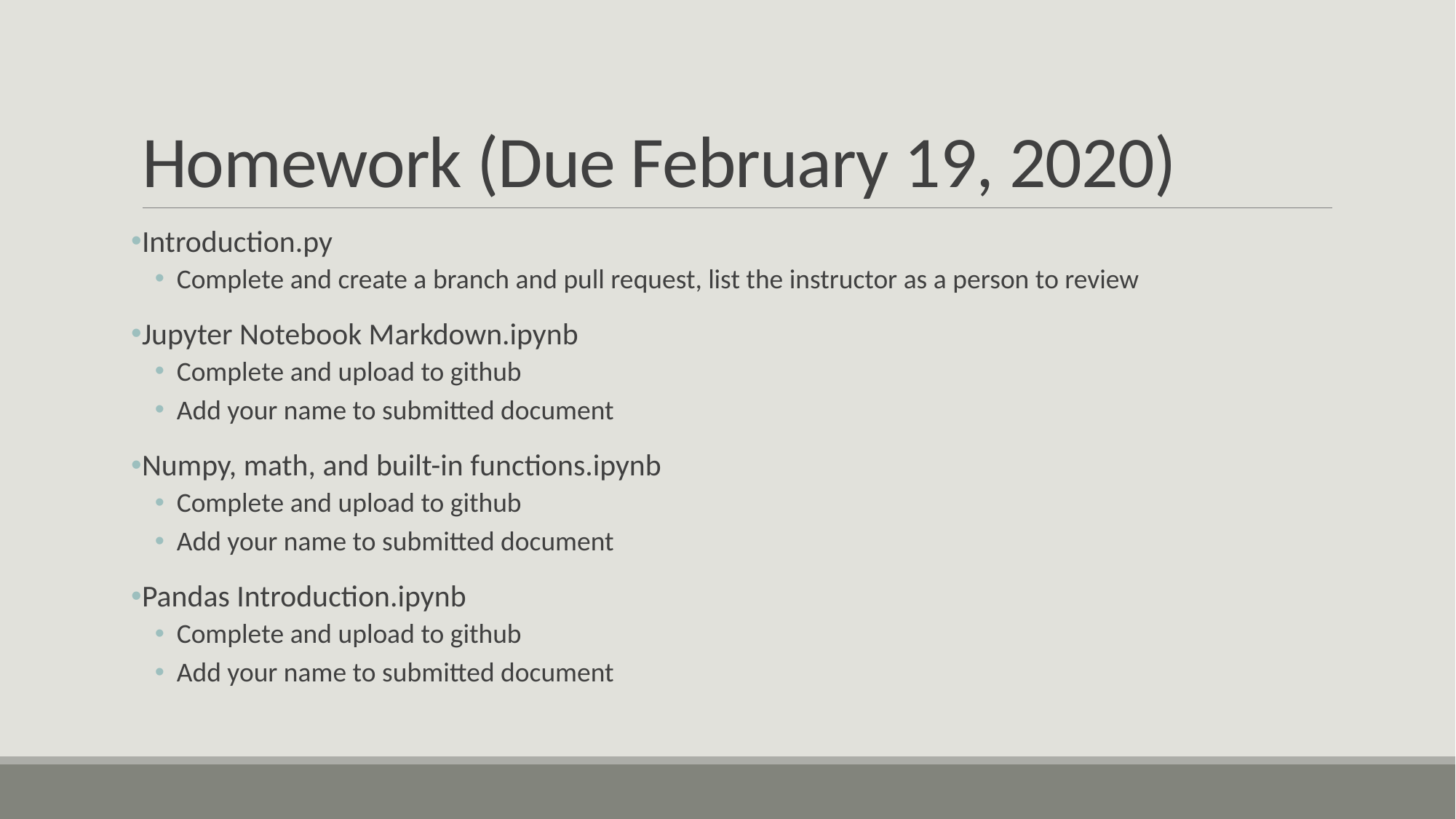

# Homework (Due February 19, 2020)
Introduction.py
Complete and create a branch and pull request, list the instructor as a person to review
Jupyter Notebook Markdown.ipynb
Complete and upload to github
Add your name to submitted document
Numpy, math, and built-in functions.ipynb
Complete and upload to github
Add your name to submitted document
Pandas Introduction.ipynb
Complete and upload to github
Add your name to submitted document